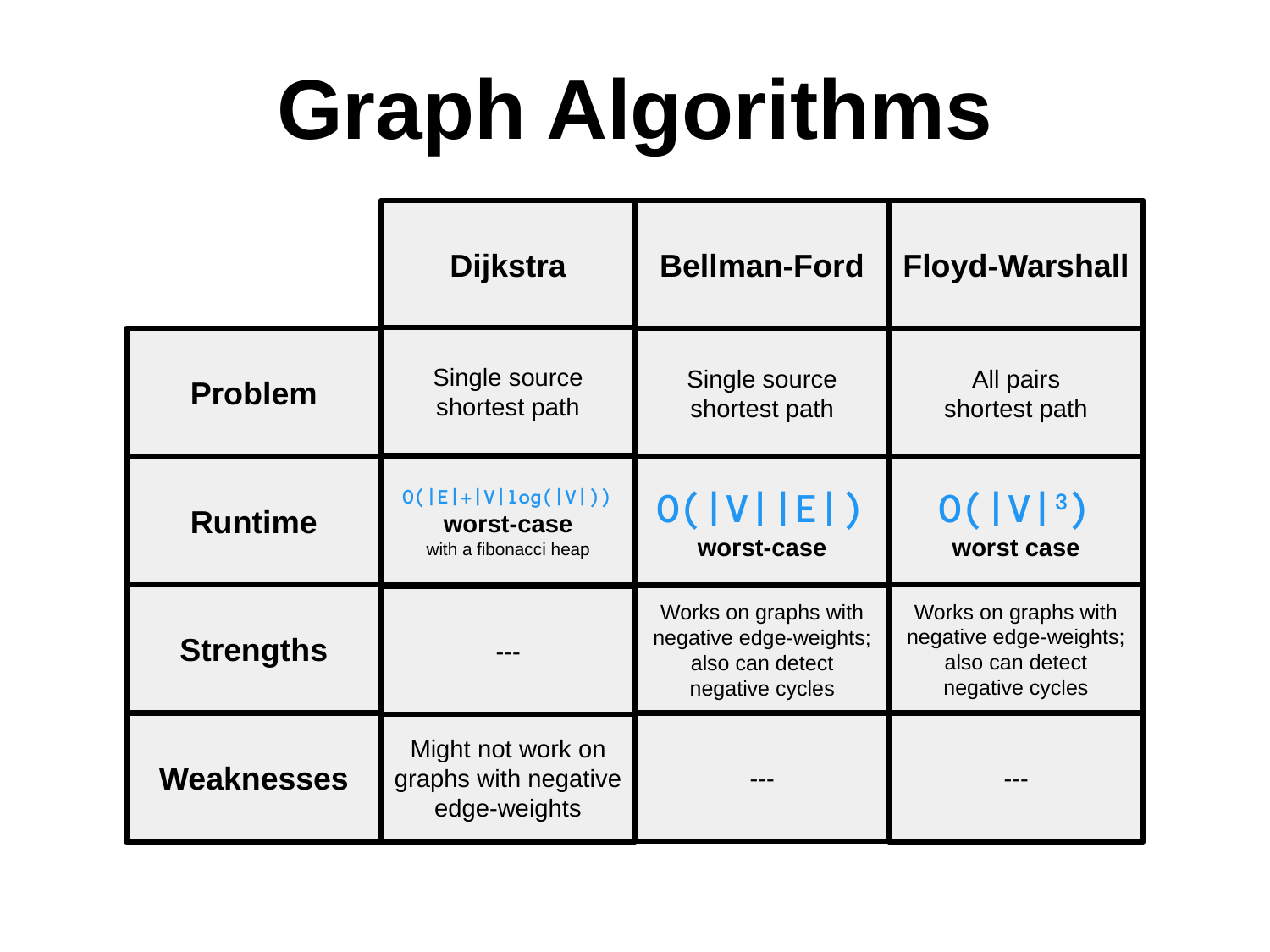

Graph Algorithms
Dijkstra
Bellman-Ford
Floyd-Warshall
Single source
shortest path
Problem
Single source
shortest path
All pairs
shortest path
Runtime
O(|E|+|V|log(|V|))
worst-case
with a fibonacci heap
O(|V||E|)
worst-case
O(|V|3)
worst case
Strengths
Works on graphs with negative edge-weights; also can detect
negative cycles
Works on graphs with negative edge-weights; also can detect
negative cycles
---
---
Weaknesses
Might not work on graphs with negative edge-weights
---